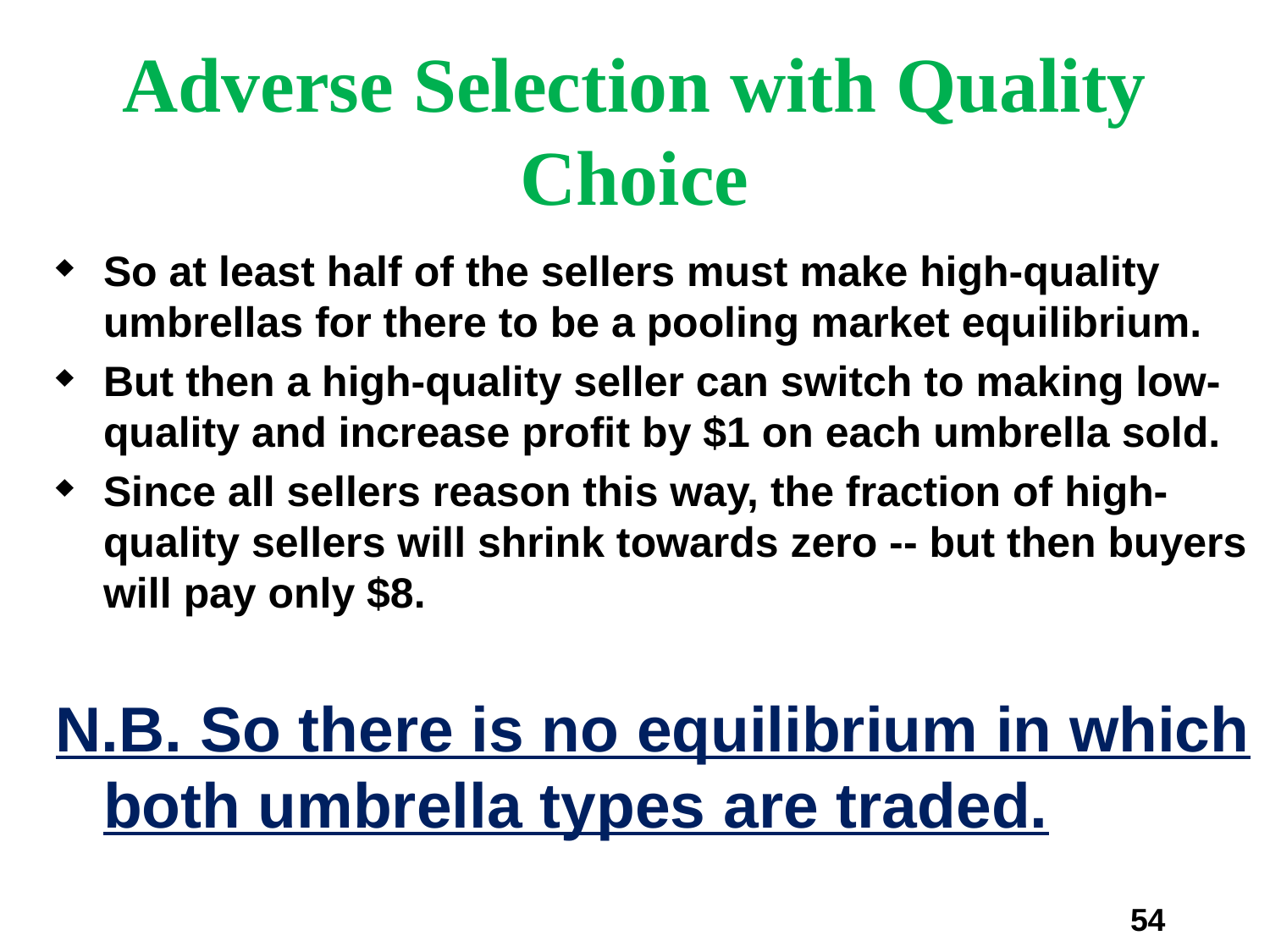

# Adverse Selection with Quality Choice
So at least half of the sellers must make high-quality umbrellas for there to be a pooling market equilibrium.
But then a high-quality seller can switch to making low-quality and increase profit by $1 on each umbrella sold.
Since all sellers reason this way, the fraction of high-quality sellers will shrink towards zero -- but then buyers will pay only $8.

N.B. So there is no equilibrium in which both umbrella types are traded.